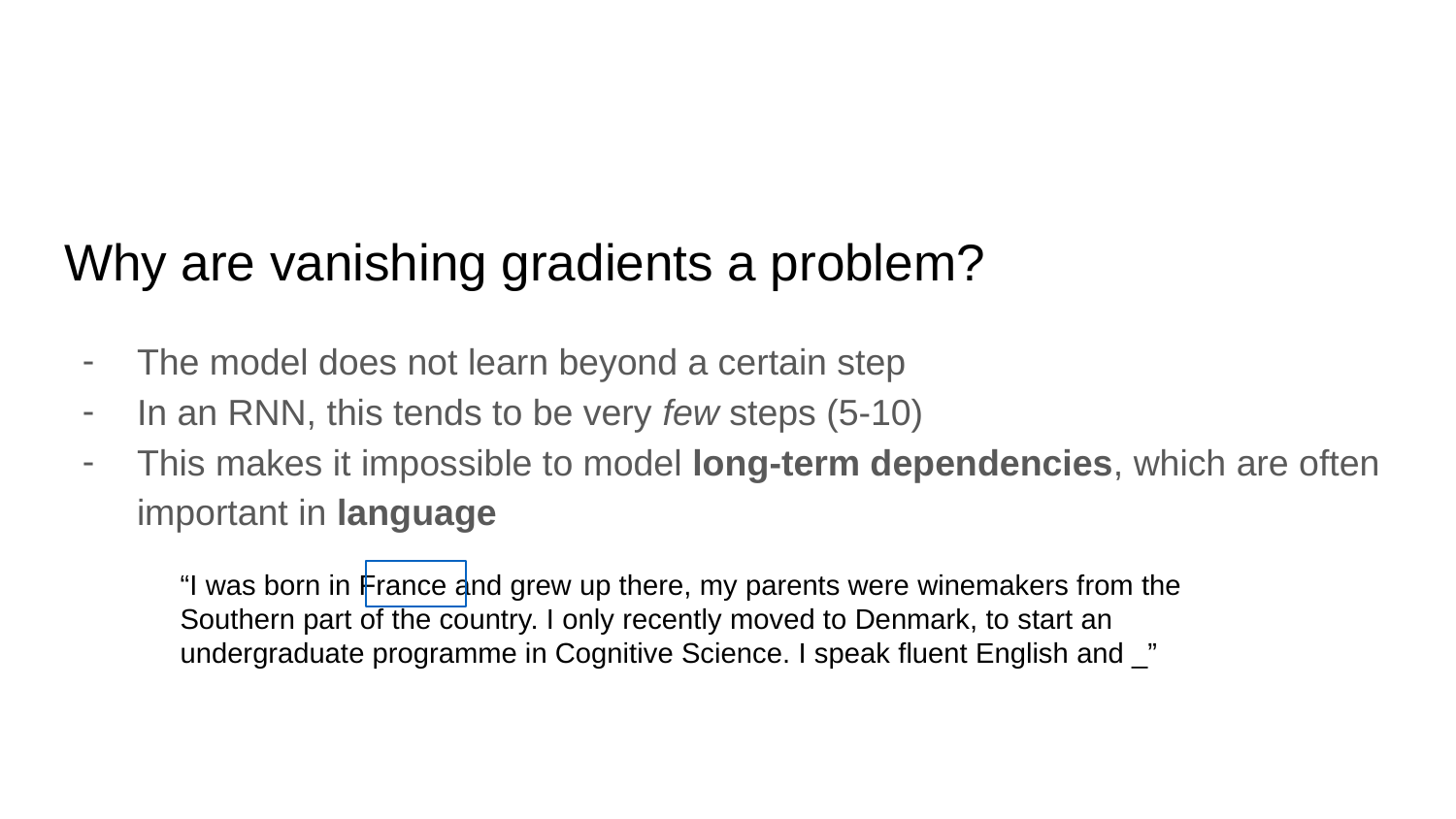

# Why are vanishing gradients a problem?
The model does not learn beyond a certain step
In an RNN, this tends to be very few steps (5-10)
This makes it impossible to model long-term dependencies, which are often important in language
“I was born in France and grew up there, my parents were winemakers from the Southern part of the country. I only recently moved to Denmark, to start an undergraduate programme in Cognitive Science. I speak fluent English and _”